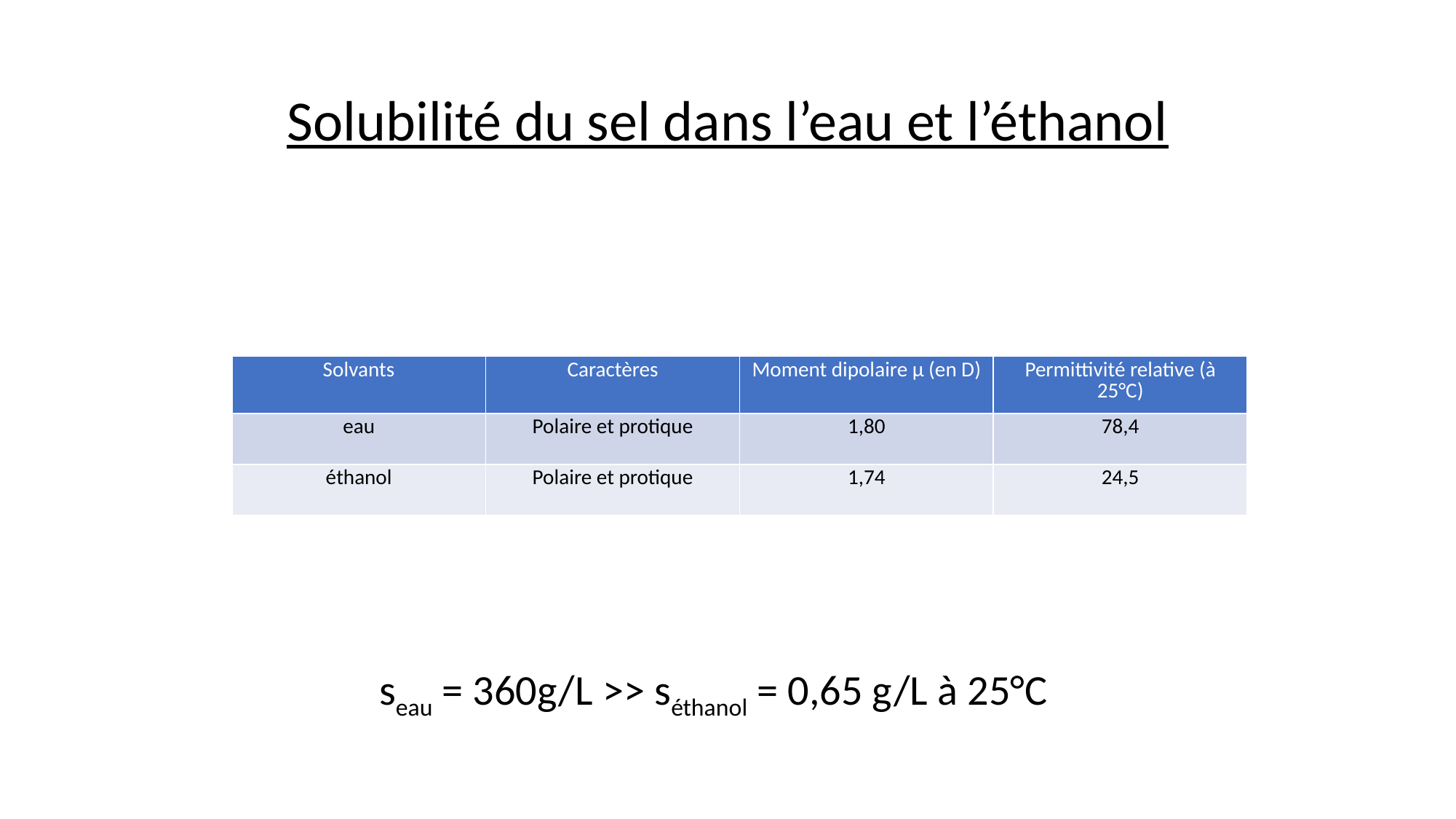

# Solubilité du sel dans l’eau et l’éthanol
| Solvants | Caractères | Moment dipolaire µ (en D) | Permittivité relative (à 25°C) |
| --- | --- | --- | --- |
| eau | Polaire et protique | 1,80 | 78,4 |
| éthanol | Polaire et protique | 1,74 | 24,5 |
seau = 360g/L >> séthanol = 0,65 g/L à 25°C